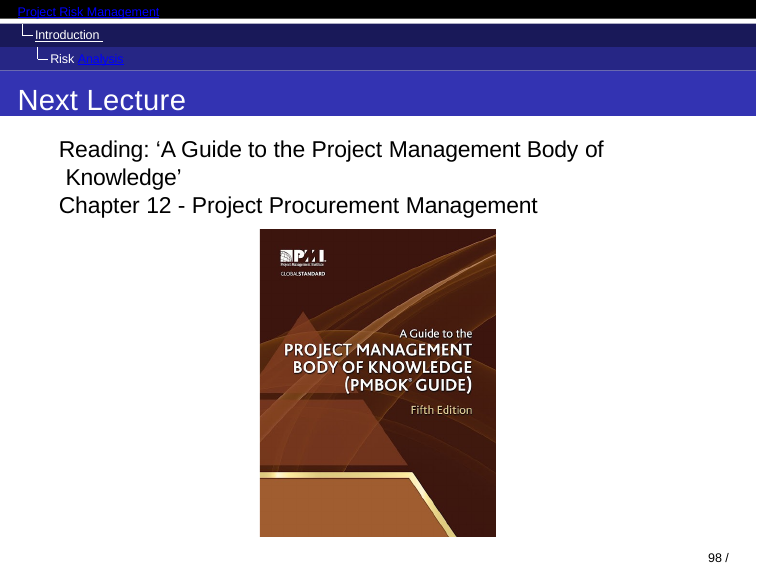

Project Risk Management
Introduction  Risk Analysis

Next Lecture
Reading: ‘A Guide to the Project Management Body of  Knowledge’
Chapter 12 - Project Procurement Management

98 / 98